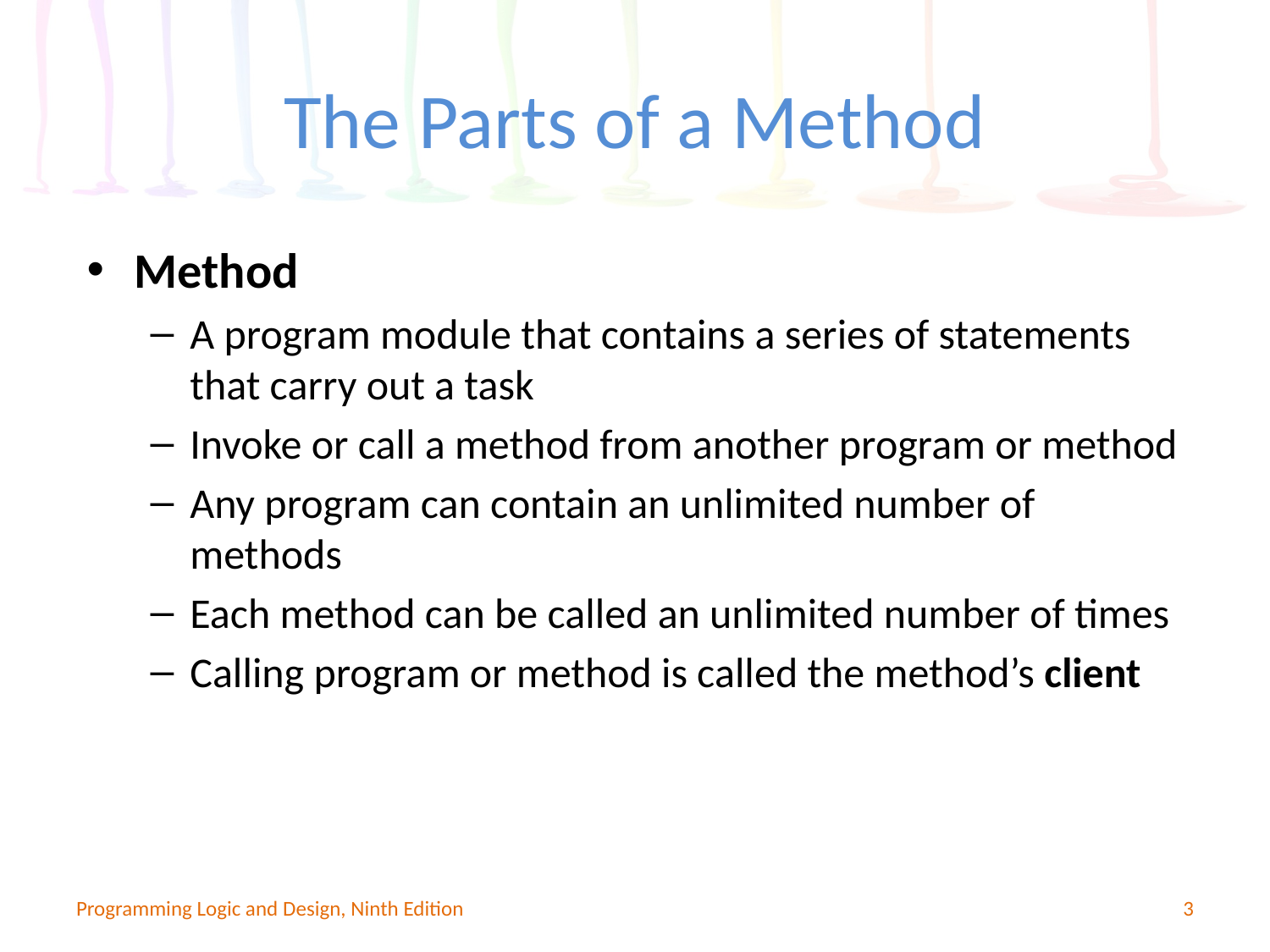

# The Parts of a Method
Method
A program module that contains a series of statements that carry out a task
Invoke or call a method from another program or method
Any program can contain an unlimited number of methods
Each method can be called an unlimited number of times
Calling program or method is called the method’s client
Programming Logic and Design, Ninth Edition
3